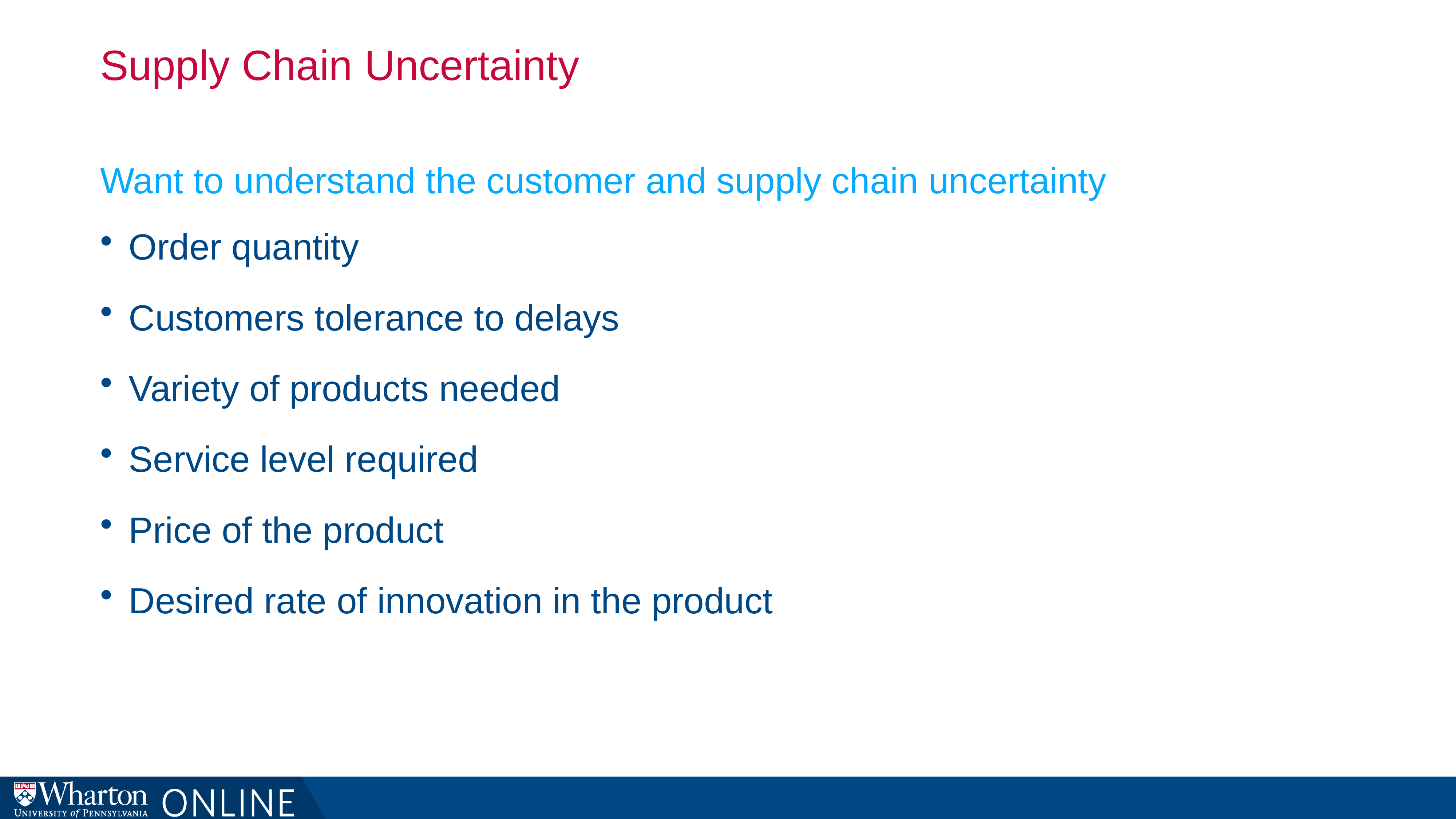

# Supply Chain Uncertainty
Want to understand the customer and supply chain uncertainty
Order quantity
Customers tolerance to delays
Variety of products needed
Service level required
Price of the product
Desired rate of innovation in the product